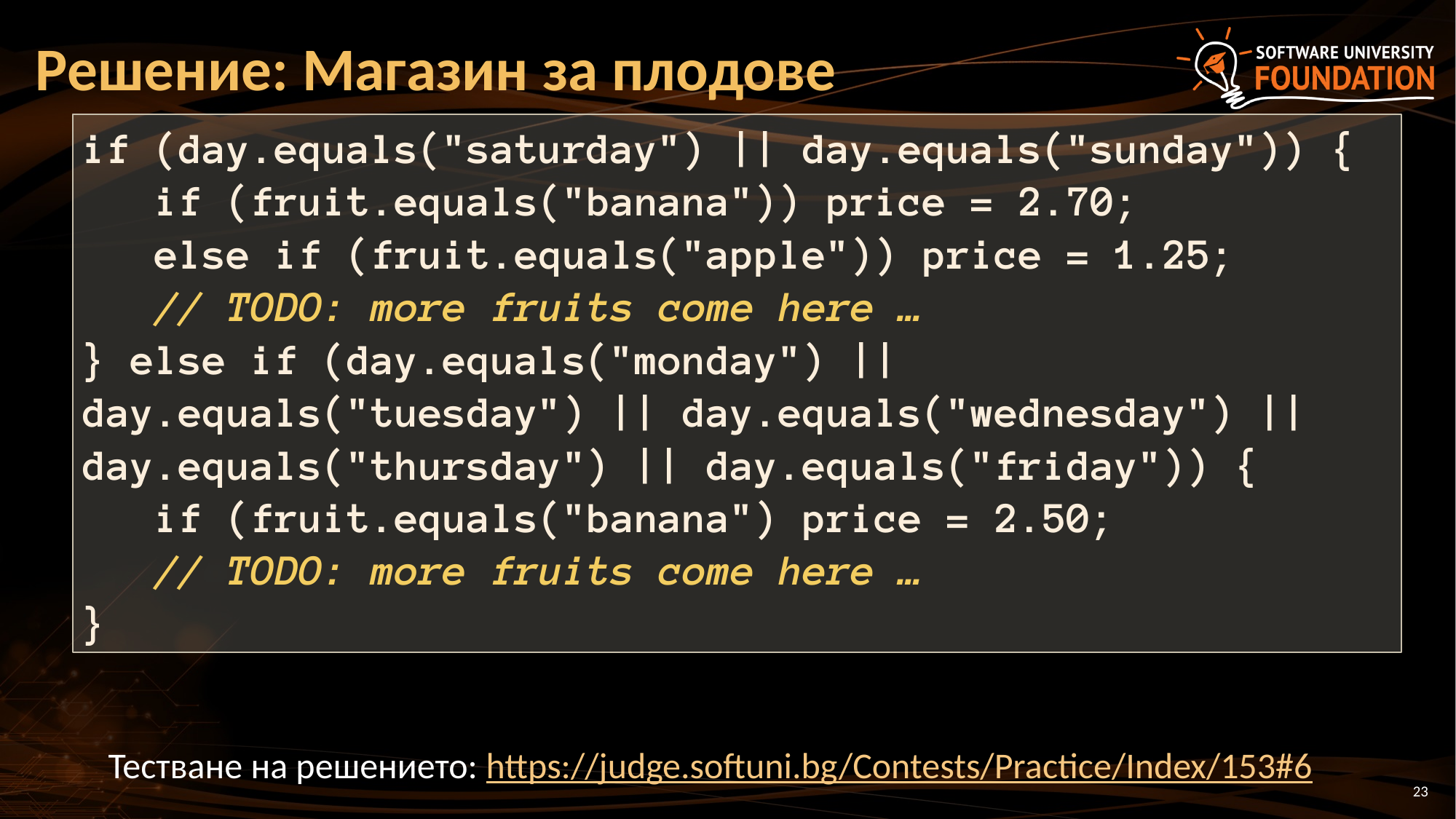

# Решение: Магазин за плодове
if (day.equals("saturday") || day.equals("sunday")) {
   if (fruit.equals("banana")) price = 2.70;
   else if (fruit.equals("apple")) price = 1.25;
   // TODO: more fruits come here …
} else if (day.equals("monday") || day.equals("tuesday") || day.equals("wednesday") || day.equals("thursday") || day.equals("friday")) {
   if (fruit.equals("banana") price = 2.50;
   // TODO: more fruits come here …
}
Тестване на решението: https://judge.softuni.bg/Contests/Practice/Index/153#6
23